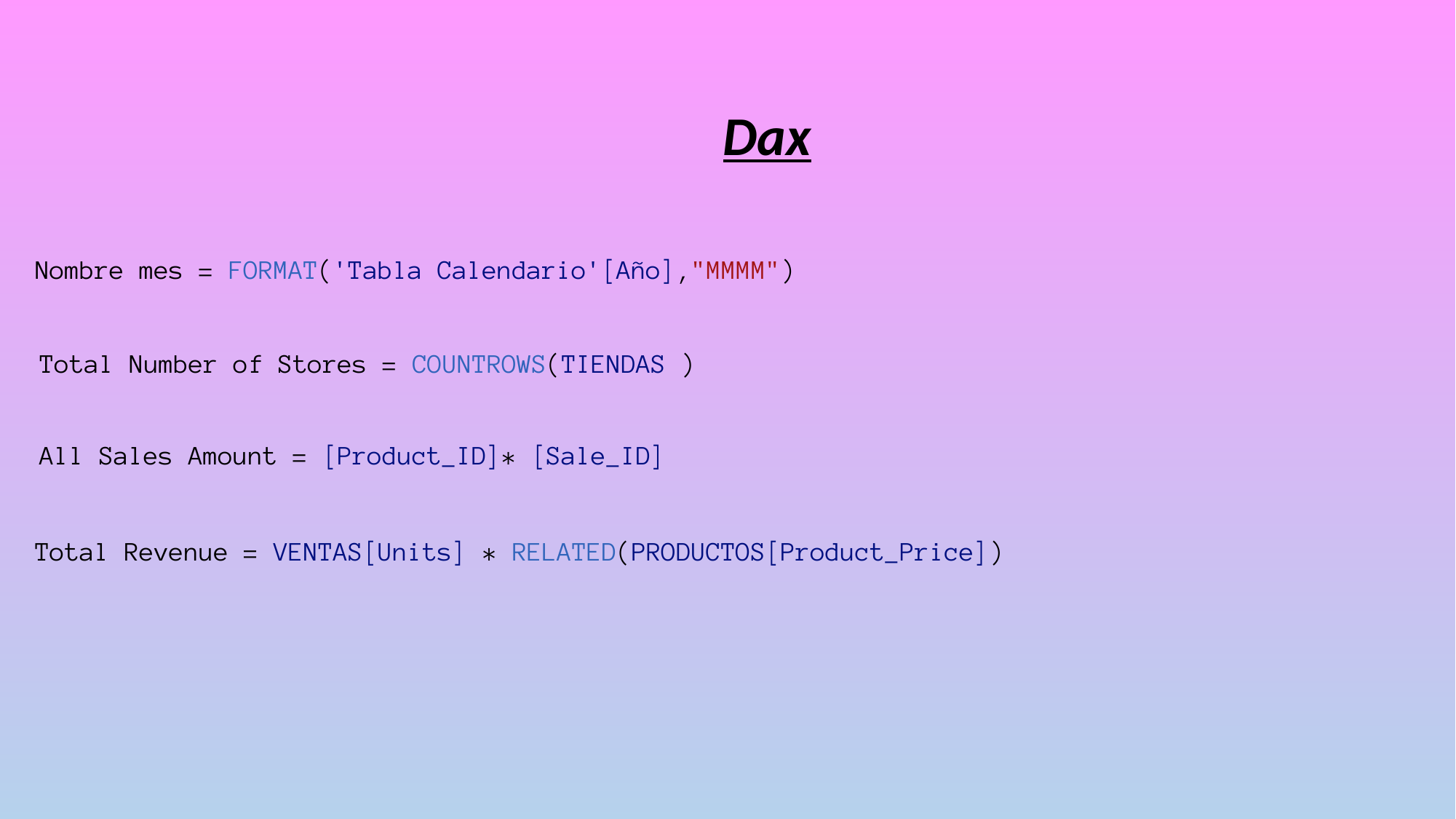

Dax
Nombre mes = FORMAT('Tabla Calendario'[Año],"MMMM")
Total Number of Stores = COUNTROWS(TIENDAS )
All Sales Amount = [Product_ID]* [Sale_ID]
Total Revenue = VENTAS[Units] * RELATED(PRODUCTOS[Product_Price])